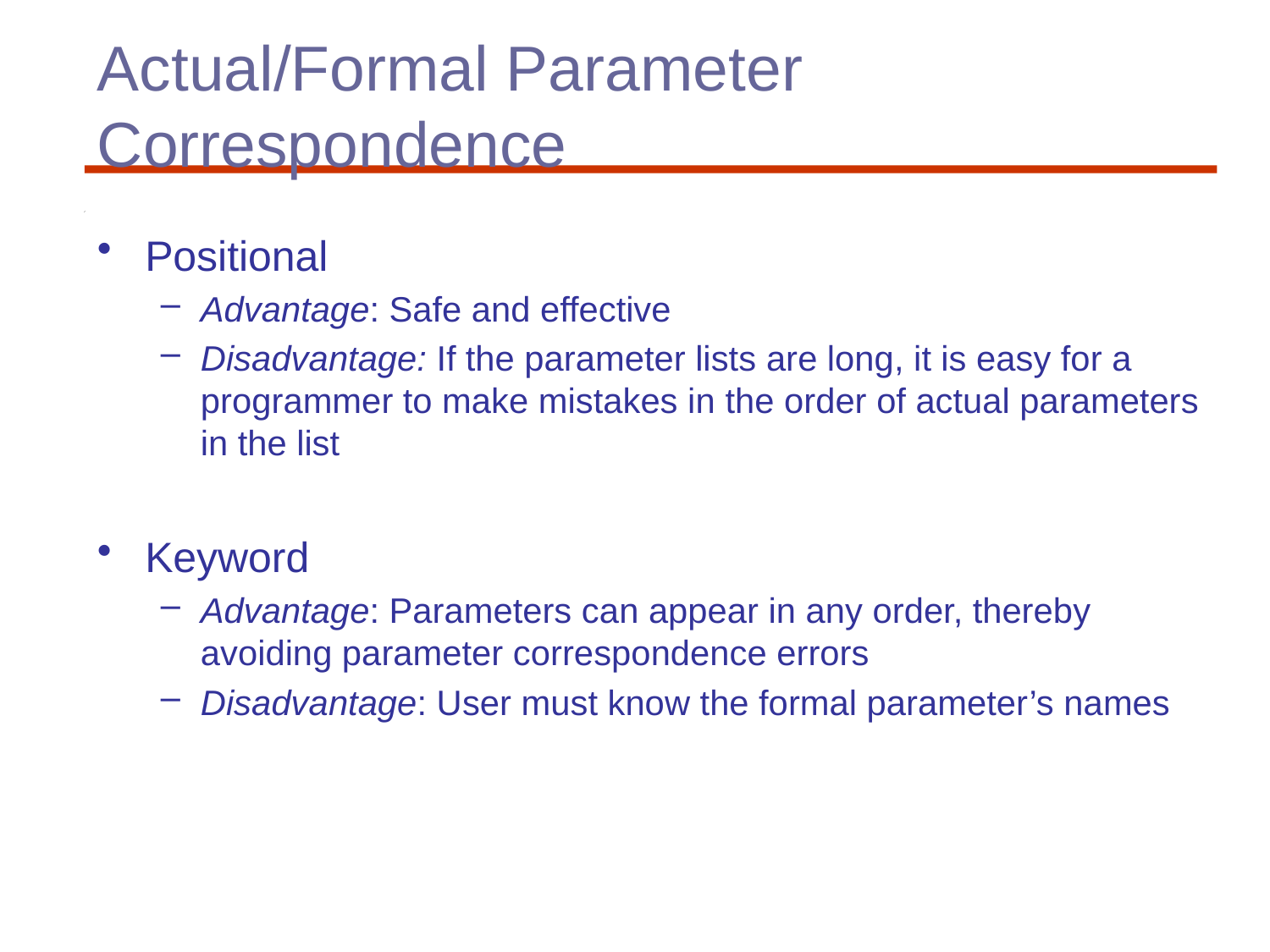

# Actual/Formal Parameter Correspondence
Positional
Advantage: Safe and effective
Disadvantage: If the parameter lists are long, it is easy for a programmer to make mistakes in the order of actual parameters in the list

Keyword
Advantage: Parameters can appear in any order, thereby avoiding parameter correspondence errors
Disadvantage: User must know the formal parameter’s names